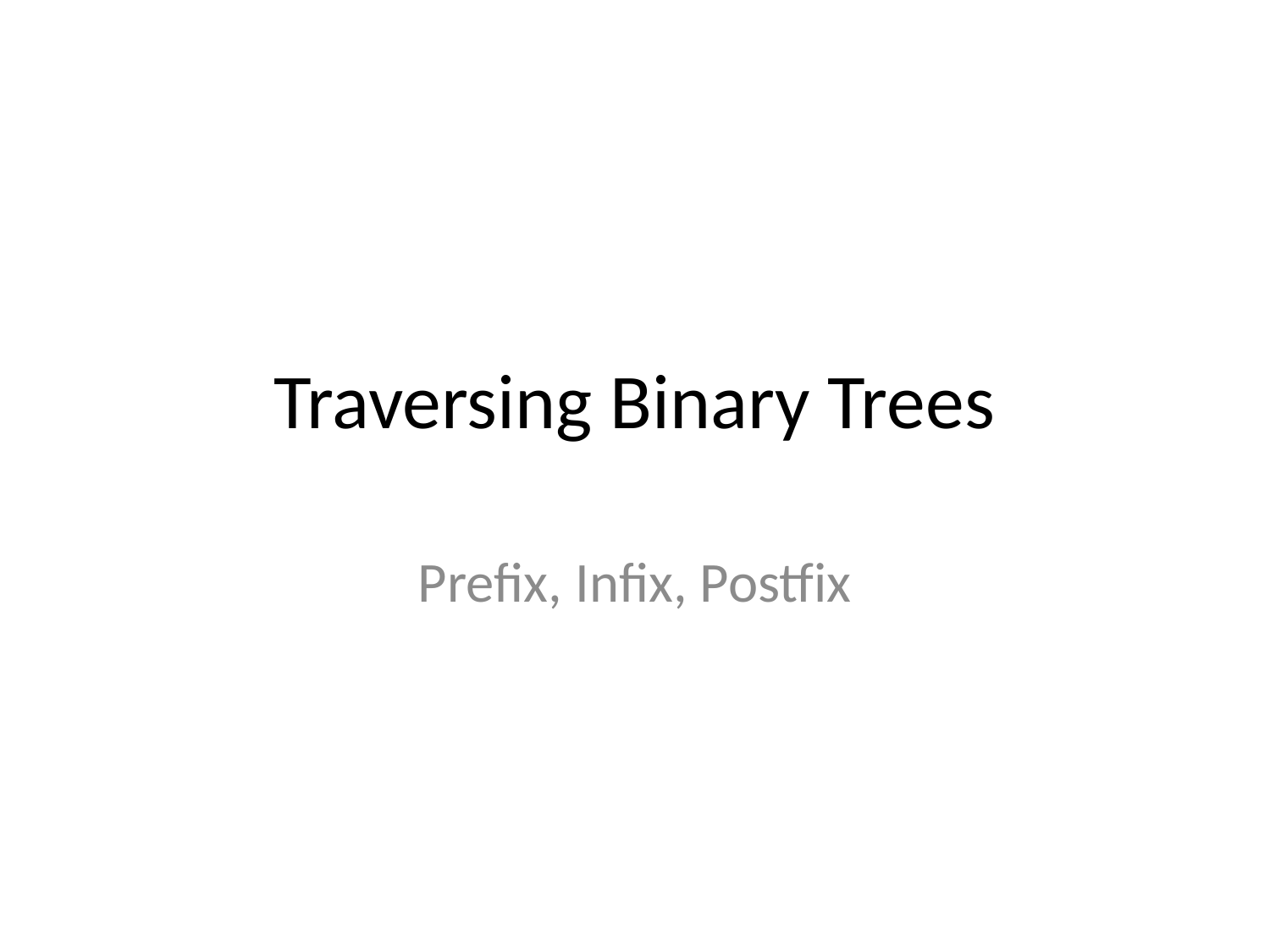

# Traversing Binary Trees
Prefix, Infix, Postfix